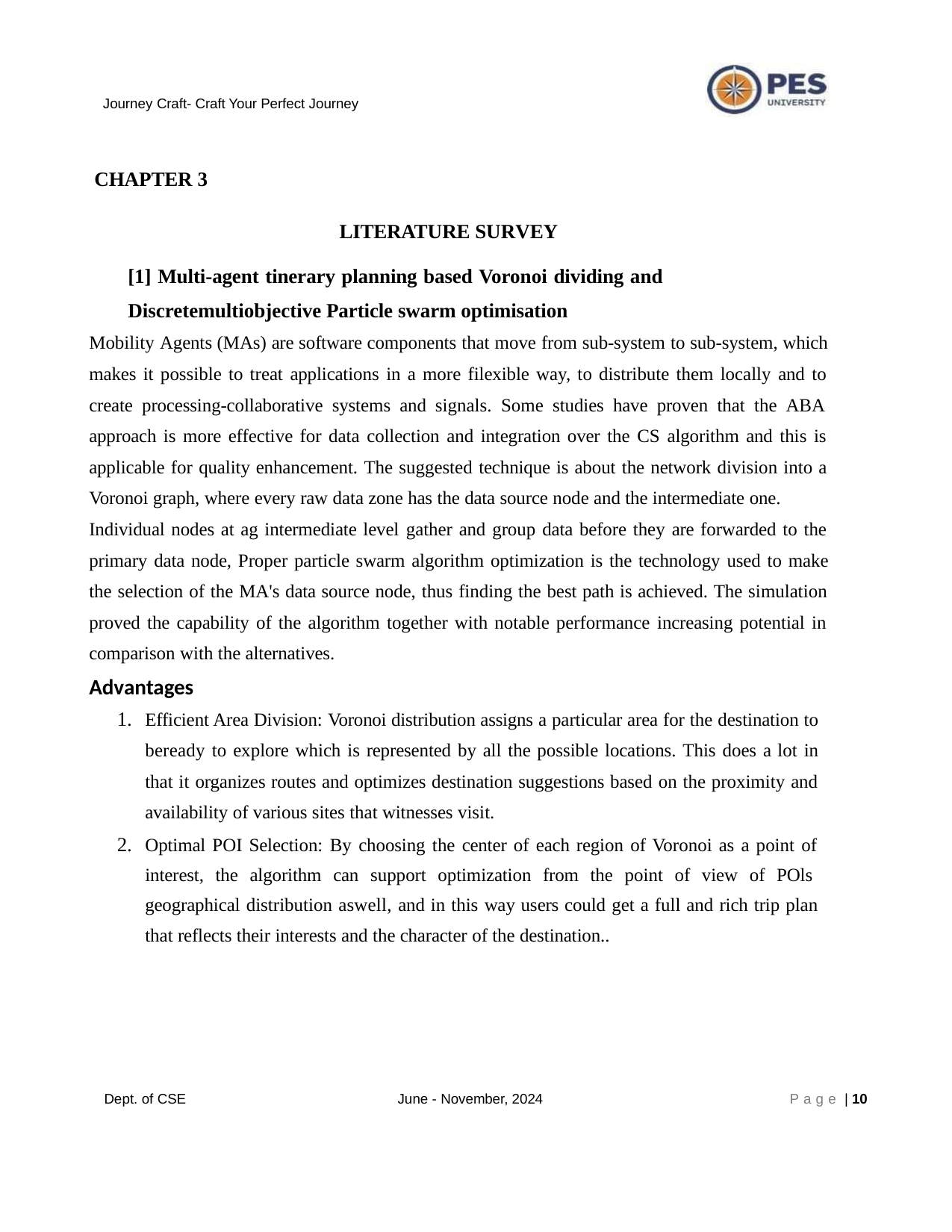

Journey Craft- Craft Your Perfect Journey
CHAPTER 3
LITERATURE SURVEY
[1] Multi-agent tinerary planning based Voronoi dividing and  Discretemultiobjective Particle swarm optimisation
Mobility Agents (MAs) are software components that move from sub-system to sub-system, which  makes it possible to treat applications in a more filexible way, to distribute them locally and to  create processing-collaborative systems and signals. Some studies have proven that the ABA  approach is more effective for data collection and integration over the CS algorithm and this is  applicable for quality enhancement. The suggested technique is about the network division into a  Voronoi graph, where every raw data zone has the data source node and the intermediate one.
Individual nodes at ag intermediate level gather and group data before they are forwarded to the  primary data node, Proper particle swarm algorithm optimization is the technology used to make  the selection of the MA's data source node, thus finding the best path is achieved. The simulation  proved the capability of the algorithm together with notable performance increasing potential in  comparison with the alternatives.
Advantages
Efficient Area Division: Voronoi distribution assigns a particular area for the destination to  beready to explore which is represented by all the possible locations. This does a lot in
that it organizes routes and optimizes destination suggestions based on the proximity and  availability of various sites that witnesses visit.
Optimal POI Selection: By choosing the center of each region of Voronoi as a point of  interest, the algorithm can support optimization from the point of view of POls  geographical distribution aswell, and in this way users could get a full and rich trip plan  that reflects their interests and the character of the destination..
Dept. of CSE
June - November, 2024
P a g e | 10